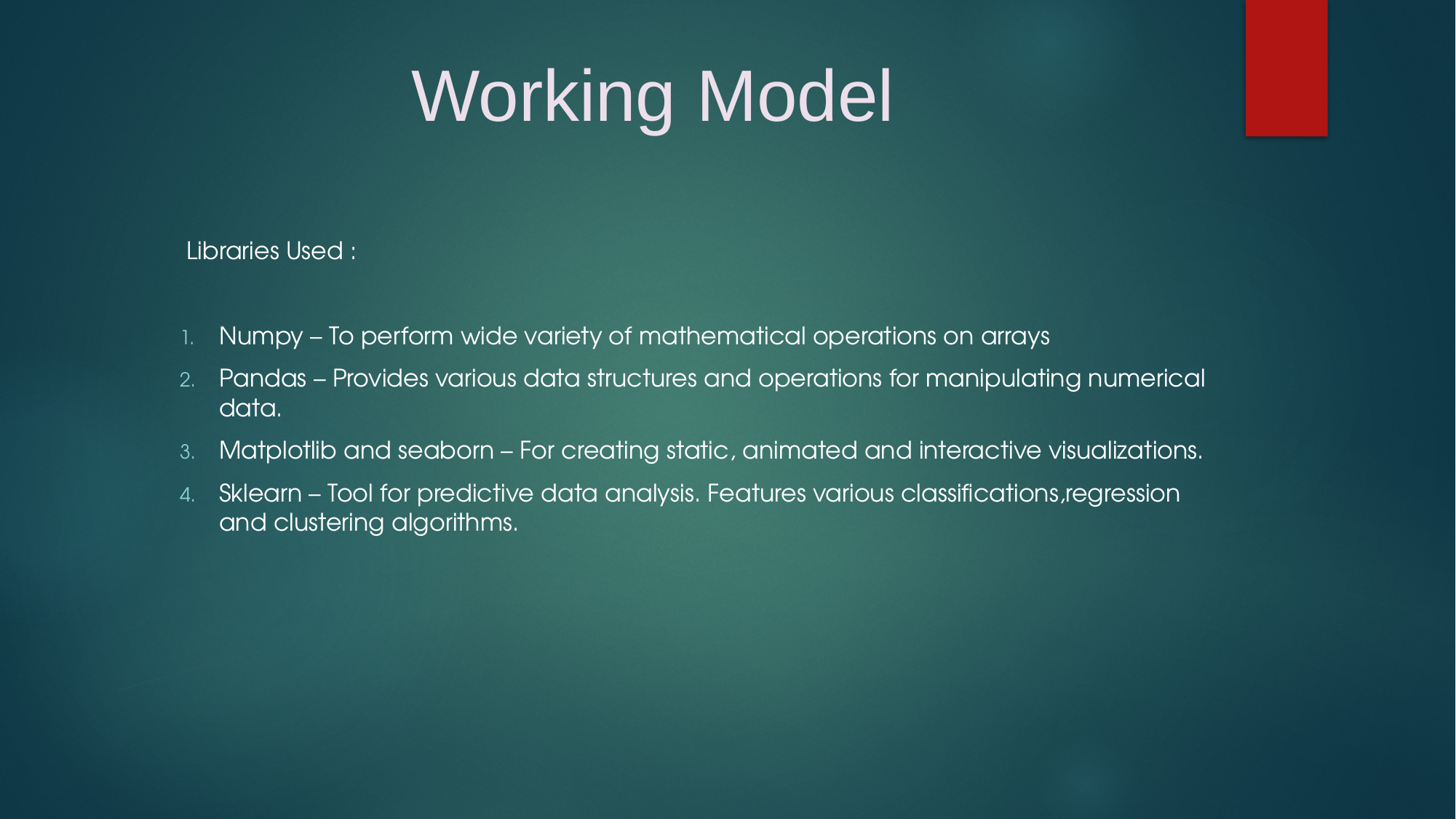

# Working Model
 Libraries Used :

Numpy – To perform wide variety of mathematical operations on arrays
Pandas – Provides various data structures and operations for manipulating numerical data.
Matplotlib and seaborn – For creating static, animated and interactive visualizations.
Sklearn – Tool for predictive data analysis. Features various classifications,regression and clustering algorithms.